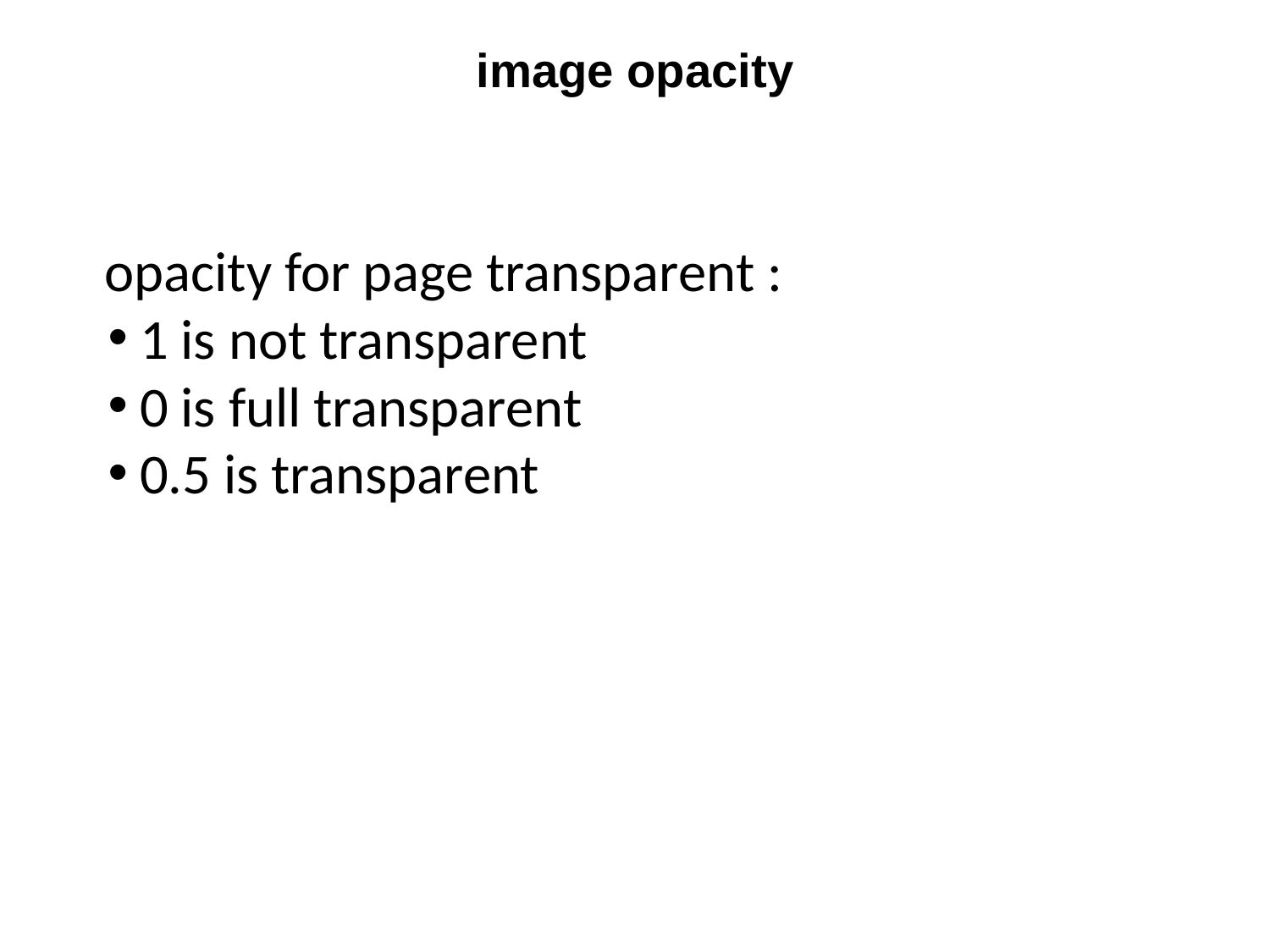

# image opacity

opacity for page transparent :
1 is not transparent
0 is full transparent
0.5 is transparent